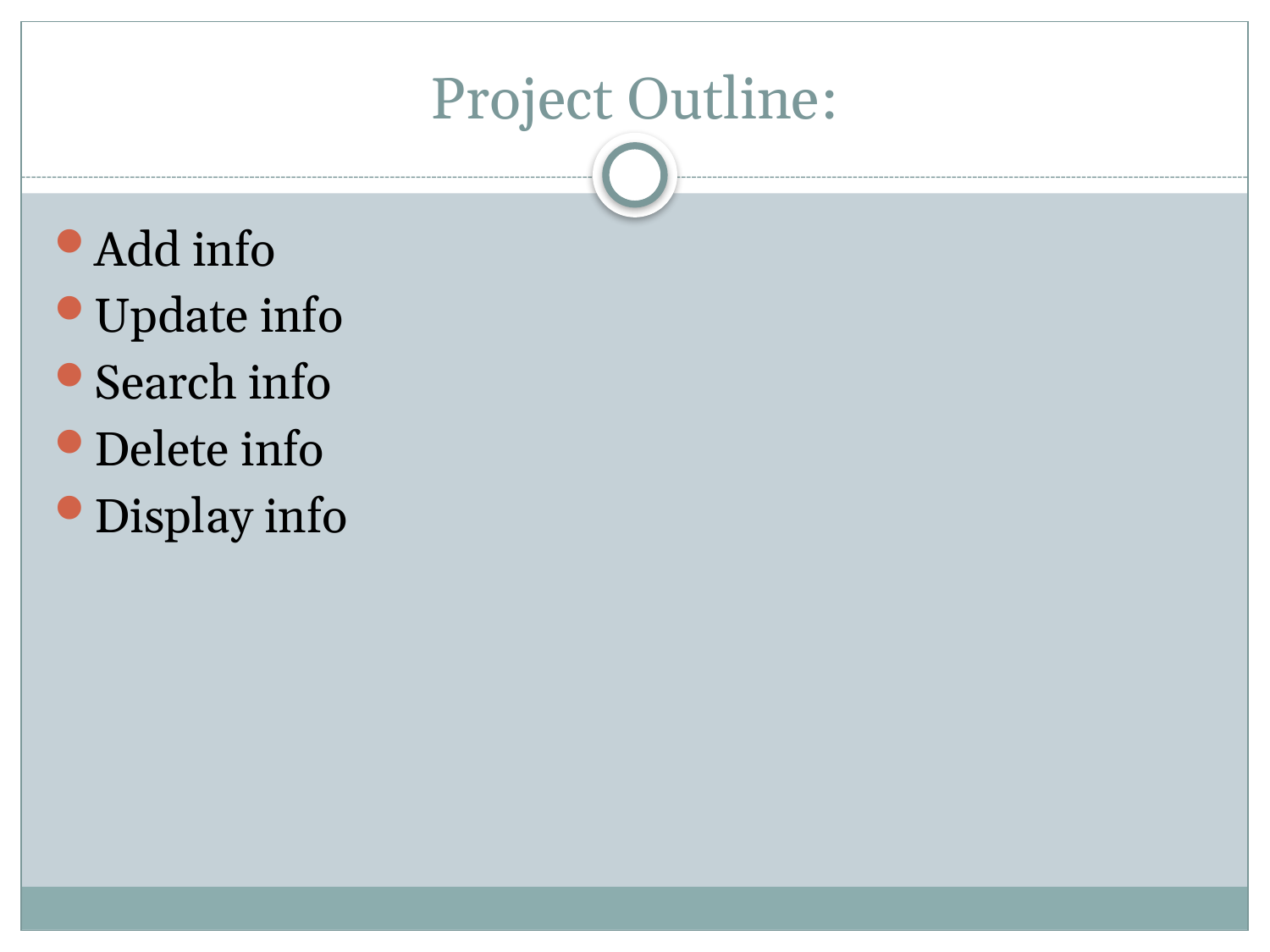

# Project Outline:
Add info
Update info
Search info
Delete info
Display info